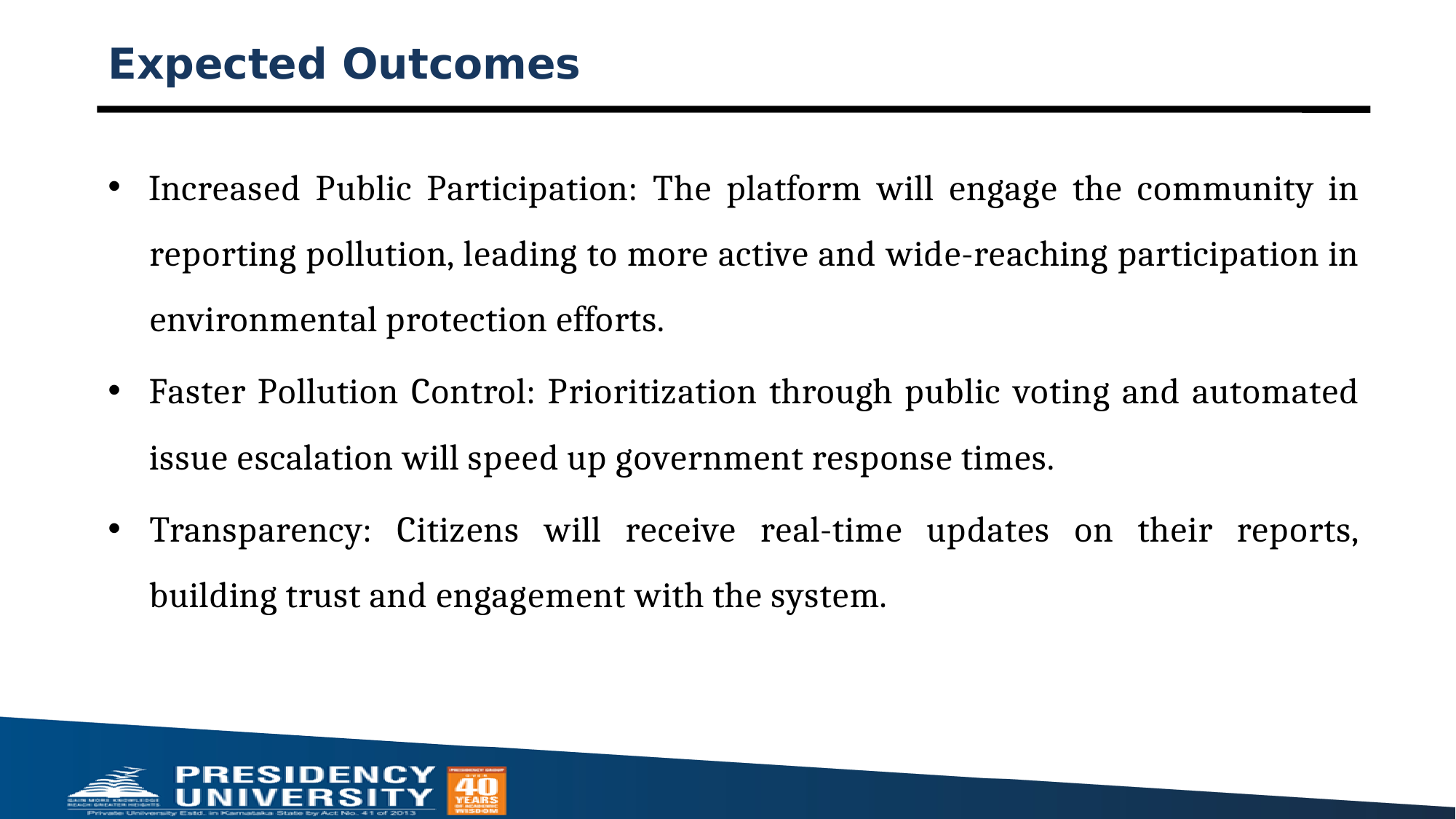

# Expected Outcomes
Increased Public Participation: The platform will engage the community in reporting pollution, leading to more active and wide-reaching participation in environmental protection efforts.
Faster Pollution Control: Prioritization through public voting and automated issue escalation will speed up government response times.
Transparency: Citizens will receive real-time updates on their reports, building trust and engagement with the system.